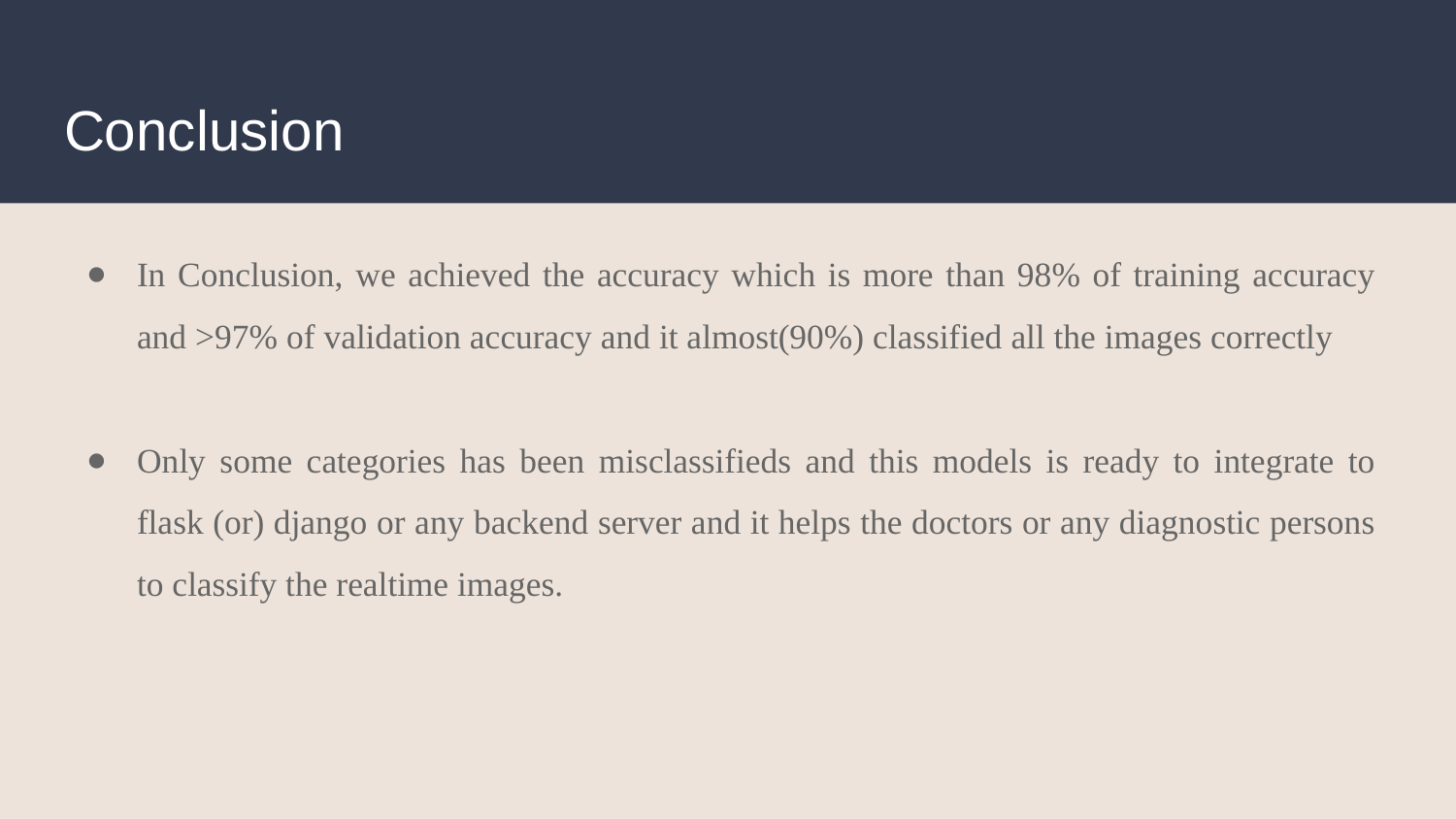

# Conclusion
In Conclusion, we achieved the accuracy which is more than 98% of training accuracy and >97% of validation accuracy and it almost(90%) classified all the images correctly

Only some categories has been misclassifieds and this models is ready to integrate to flask (or) django or any backend server and it helps the doctors or any diagnostic persons to classify the realtime images.